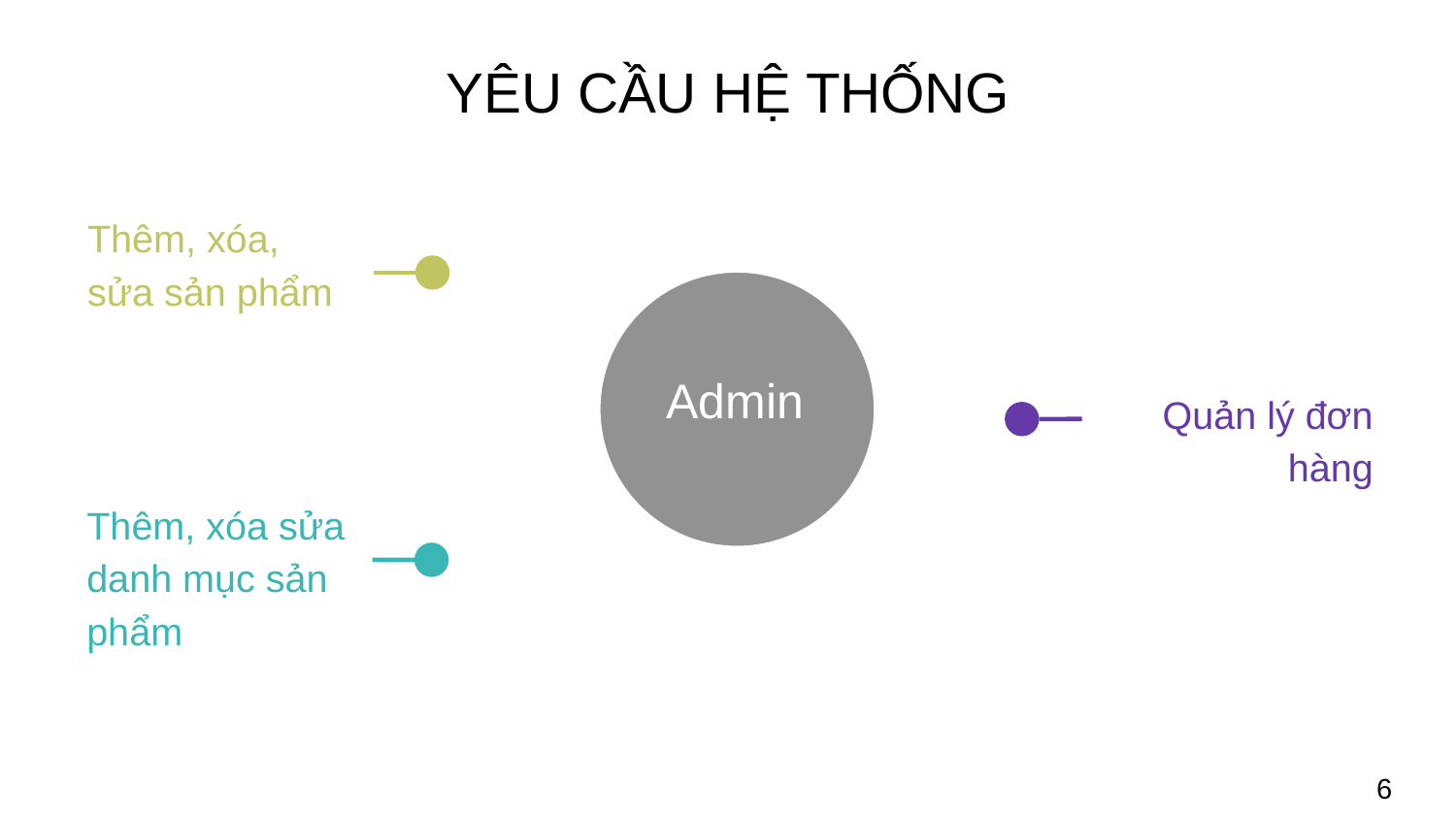

# YÊU CẦU HỆ THỐNG
Thêm, xóa, sửa sản phẩm

Admin

ADMIN
Quản lý đơn hàng

Thêm, xóa sửa danh mục sản phẩm

6